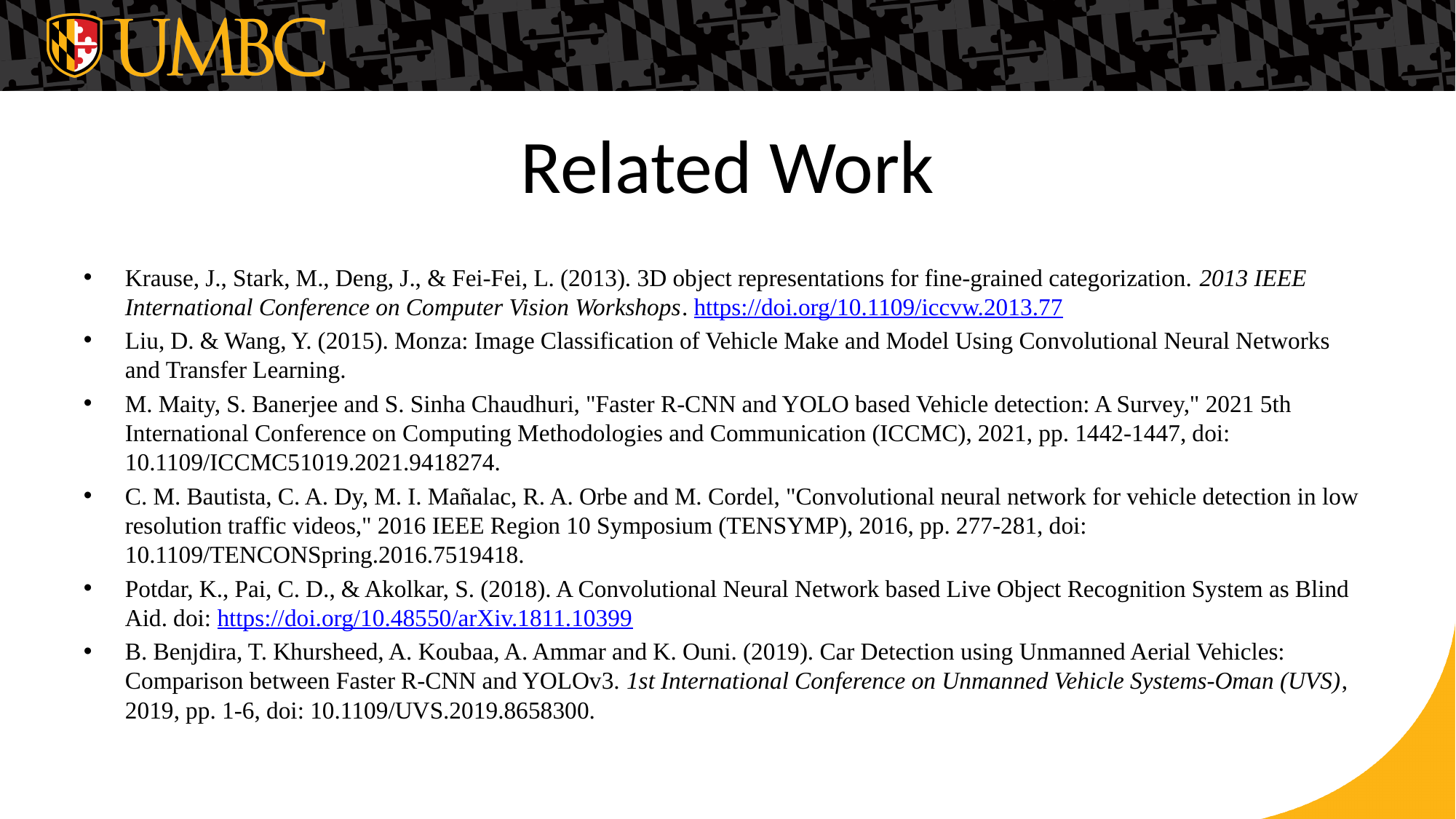

# Related Work
Krause, J., Stark, M., Deng, J., & Fei-Fei, L. (2013). 3D object representations for fine-grained categorization. 2013 IEEE International Conference on Computer Vision Workshops. https://doi.org/10.1109/iccvw.2013.77
Liu, D. & Wang, Y. (2015). Monza: Image Classification of Vehicle Make and Model Using Convolutional Neural Networks and Transfer Learning.
M. Maity, S. Banerjee and S. Sinha Chaudhuri, "Faster R-CNN and YOLO based Vehicle detection: A Survey," 2021 5th International Conference on Computing Methodologies and Communication (ICCMC), 2021, pp. 1442-1447, doi: 10.1109/ICCMC51019.2021.9418274.
C. M. Bautista, C. A. Dy, M. I. Mañalac, R. A. Orbe and M. Cordel, "Convolutional neural network for vehicle detection in low resolution traffic videos," 2016 IEEE Region 10 Symposium (TENSYMP), 2016, pp. 277-281, doi: 10.1109/TENCONSpring.2016.7519418.
Potdar, K., Pai, C. D., & Akolkar, S. (2018). A Convolutional Neural Network based Live Object Recognition System as Blind Aid. doi: https://doi.org/10.48550/arXiv.1811.10399
B. Benjdira, T. Khursheed, A. Koubaa, A. Ammar and K. Ouni. (2019). Car Detection using Unmanned Aerial Vehicles: Comparison between Faster R-CNN and YOLOv3. 1st International Conference on Unmanned Vehicle Systems-Oman (UVS), 2019, pp. 1-6, doi: 10.1109/UVS.2019.8658300.